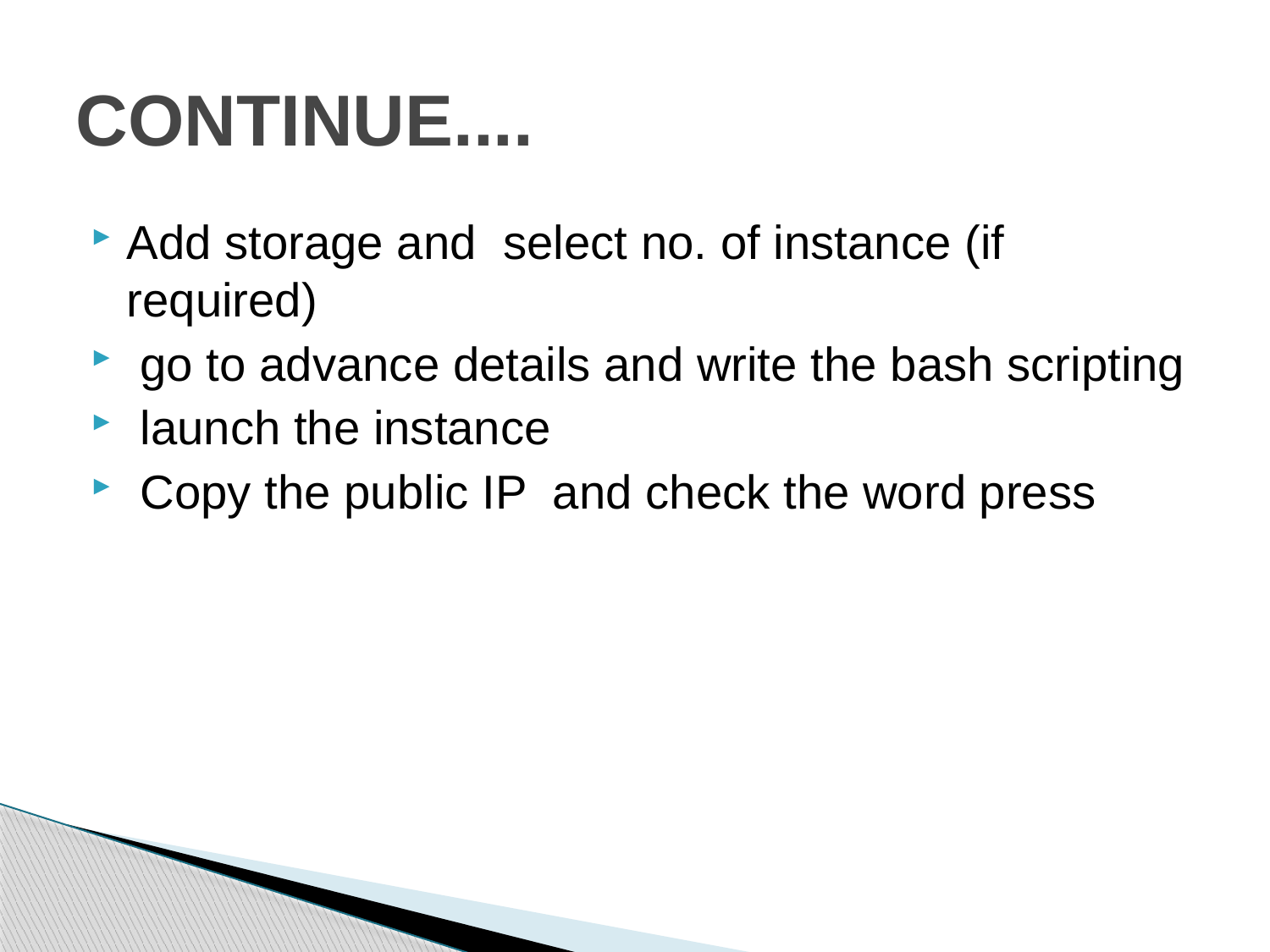

# CONTINUE....
Add storage and  select no. of instance (if required)
 go to advance details and write the bash scripting
 launch the instance
 Copy the public IP  and check the word press